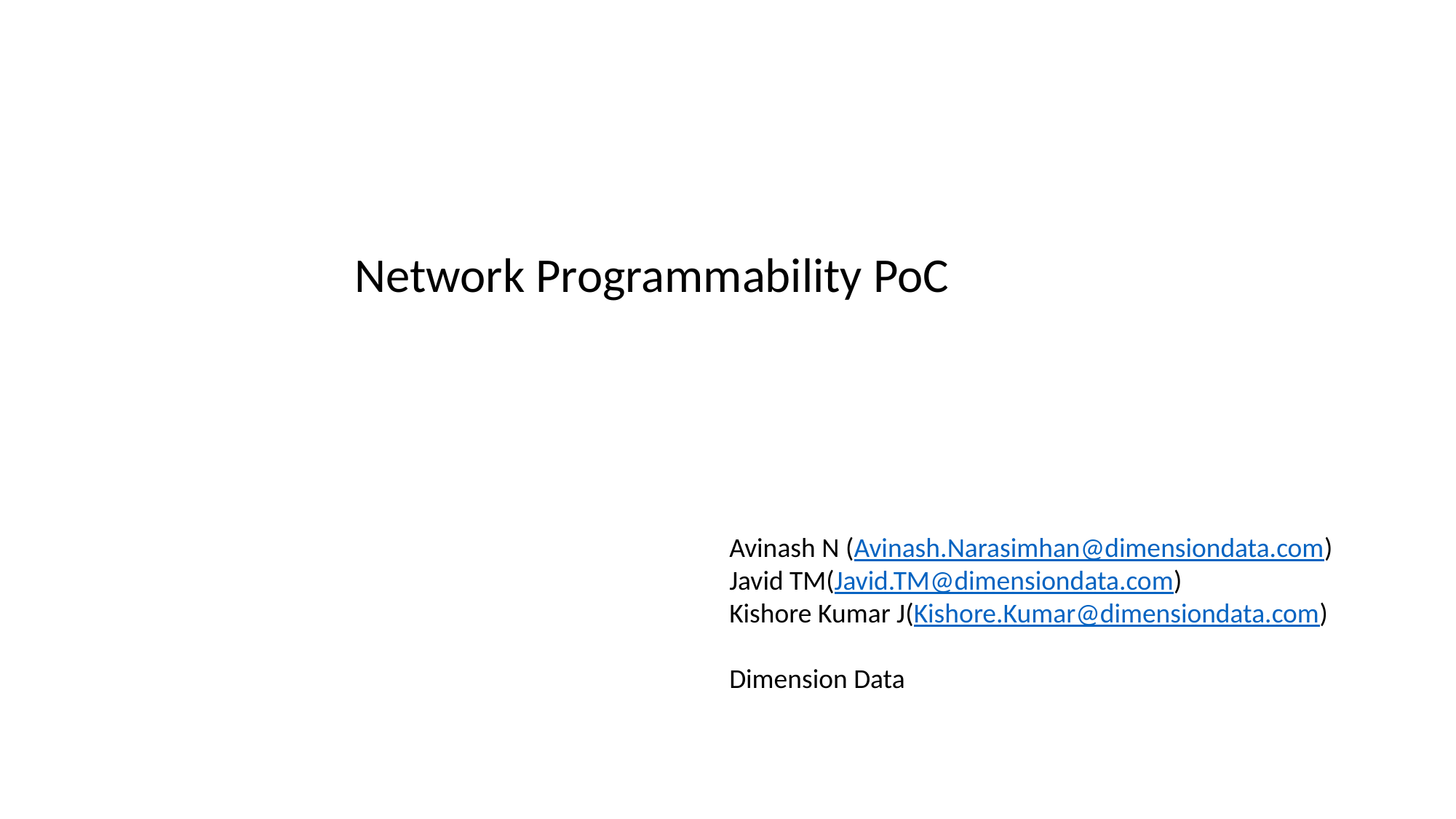

Network Programmability PoC
Avinash N (Avinash.Narasimhan@dimensiondata.com)
Javid TM(Javid.TM@dimensiondata.com)
Kishore Kumar J(Kishore.Kumar@dimensiondata.com)

Dimension Data